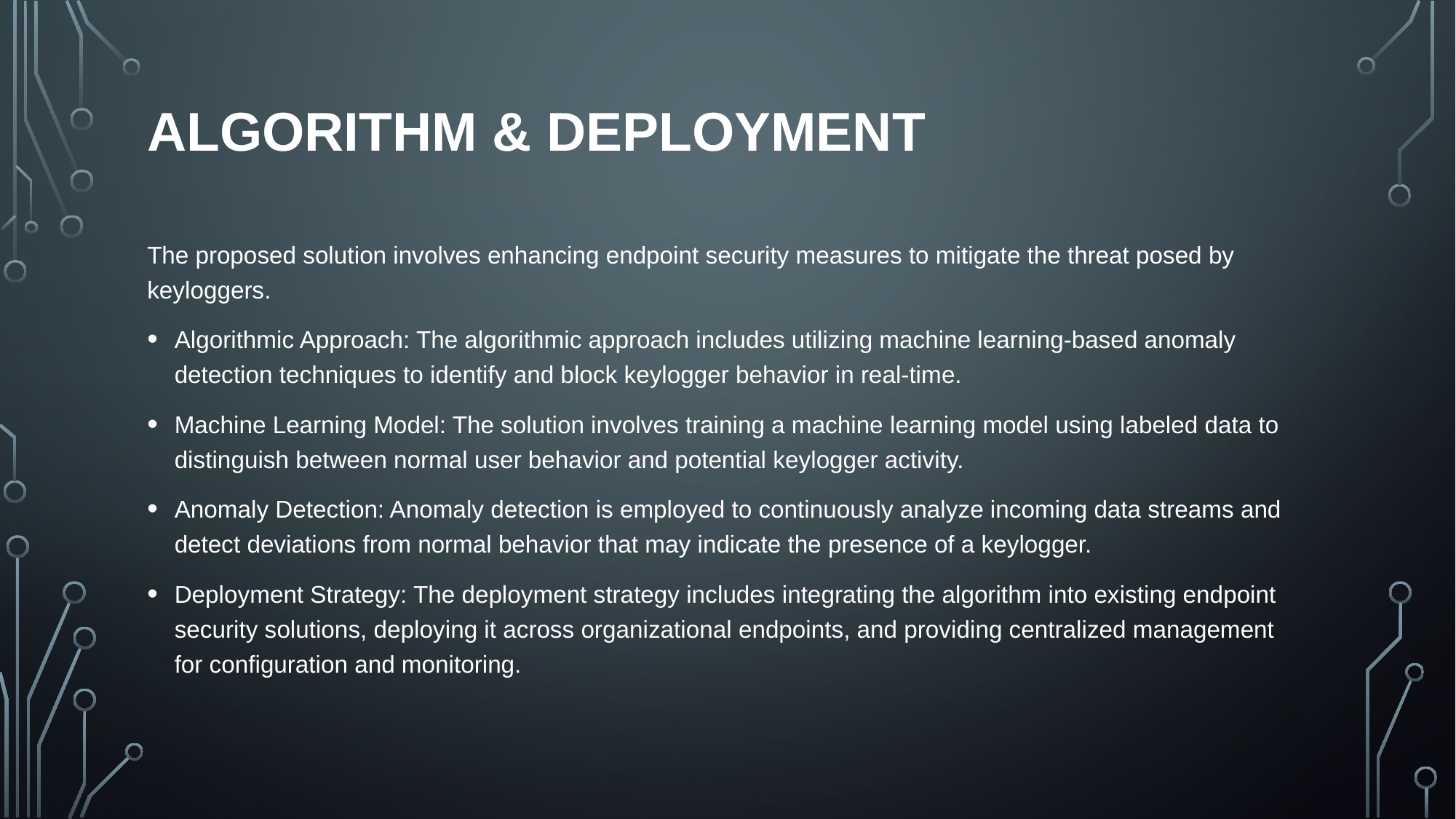

# Algorithm & Deployment
The proposed solution involves enhancing endpoint security measures to mitigate the threat posed by keyloggers.
Algorithmic Approach: The algorithmic approach includes utilizing machine learning-based anomaly detection techniques to identify and block keylogger behavior in real-time.
Machine Learning Model: The solution involves training a machine learning model using labeled data to distinguish between normal user behavior and potential keylogger activity.
Anomaly Detection: Anomaly detection is employed to continuously analyze incoming data streams and detect deviations from normal behavior that may indicate the presence of a keylogger.
Deployment Strategy: The deployment strategy includes integrating the algorithm into existing endpoint security solutions, deploying it across organizational endpoints, and providing centralized management for configuration and monitoring.